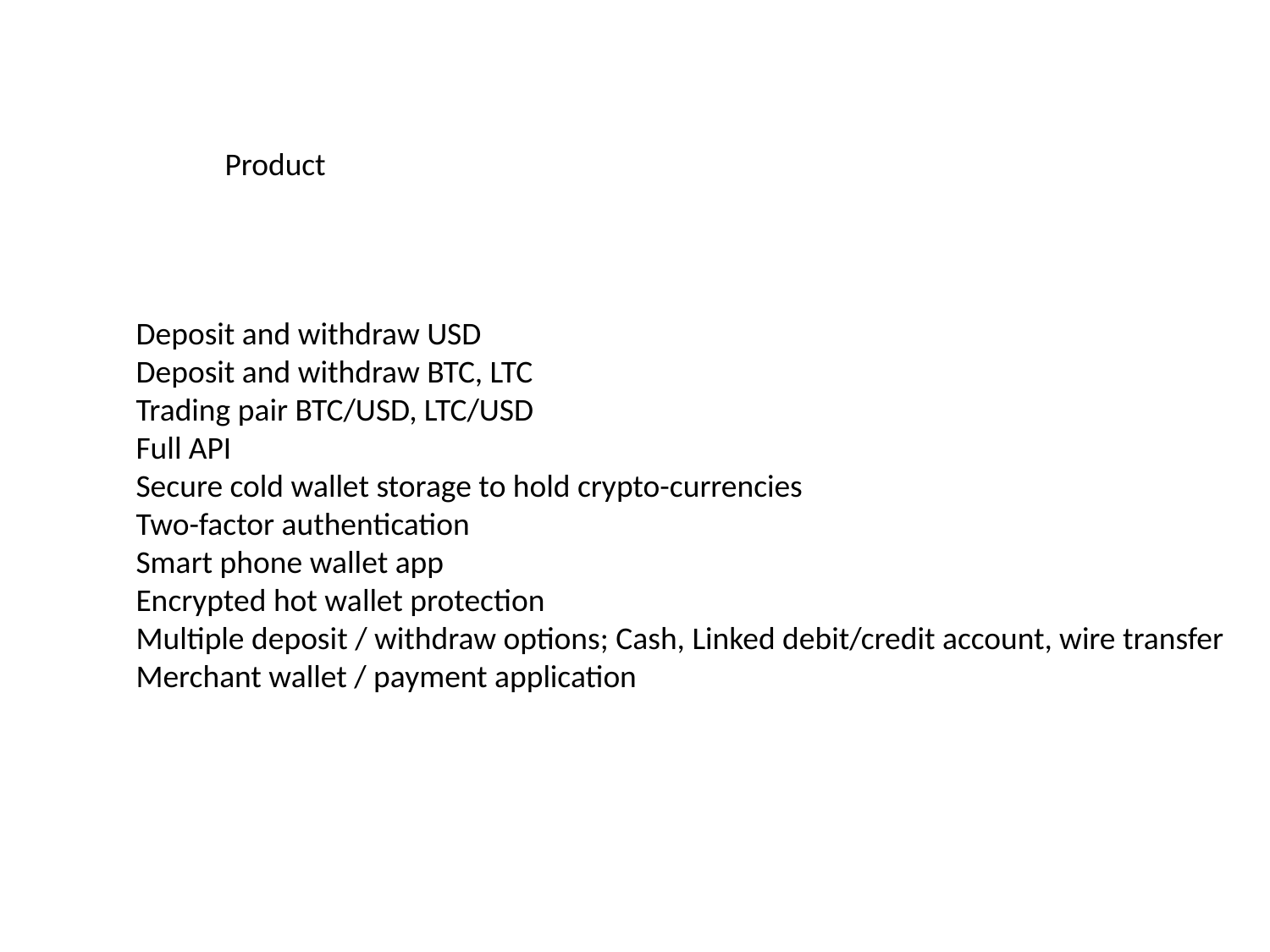

Product
Deposit and withdraw USD
Deposit and withdraw BTC, LTC
Trading pair BTC/USD, LTC/USD
Full API
Secure cold wallet storage to hold crypto-currencies
Two-factor authentication
Smart phone wallet app
Encrypted hot wallet protection
Multiple deposit / withdraw options; Cash, Linked debit/credit account, wire transfer
Merchant wallet / payment application